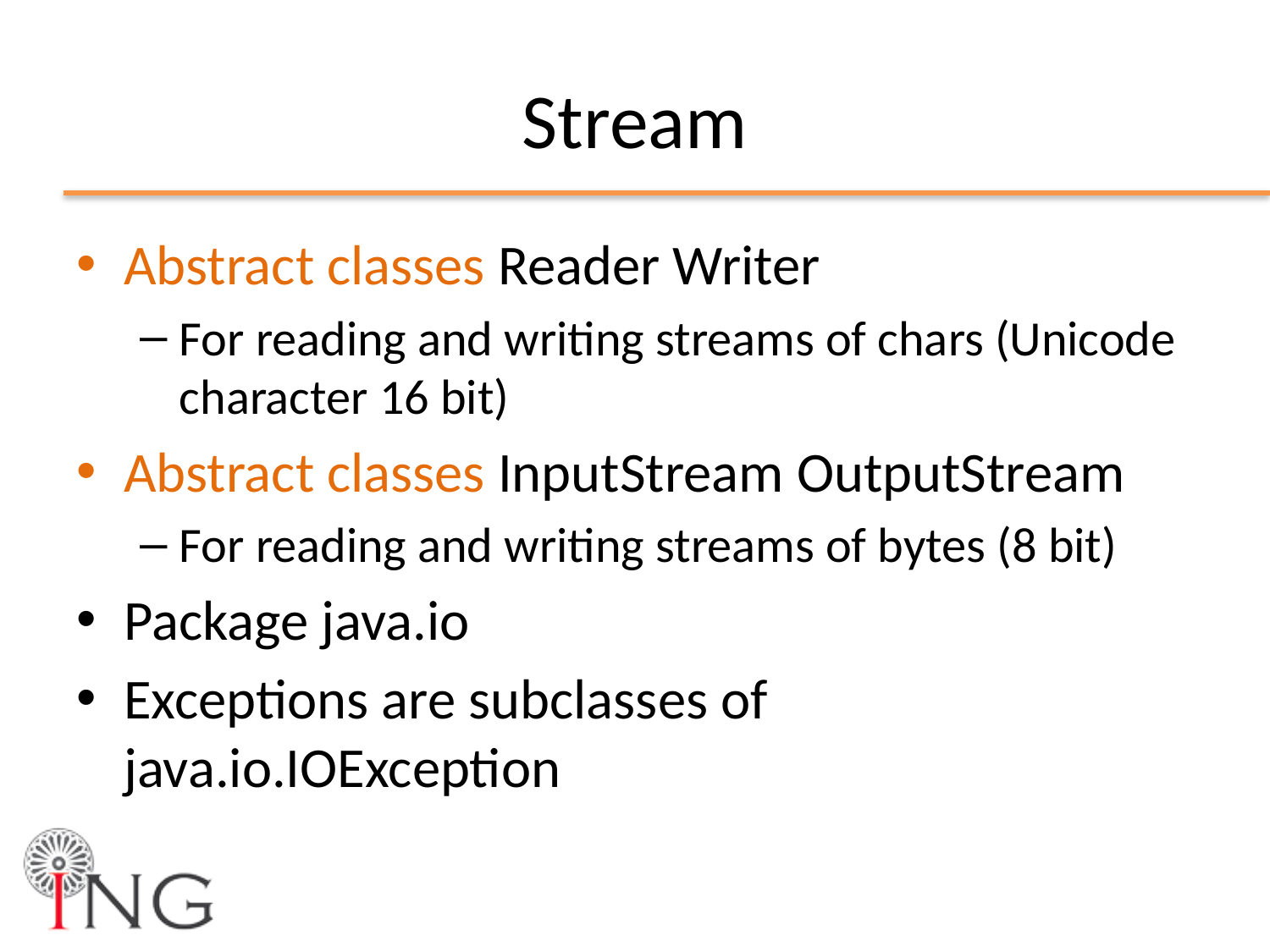

# Stream
Abstract classes Reader Writer
For reading and writing streams of chars (Unicode character 16 bit)
Abstract classes InputStream OutputStream
For reading and writing streams of bytes (8 bit)
Package java.io
Exceptions are subclasses of java.io.IOException